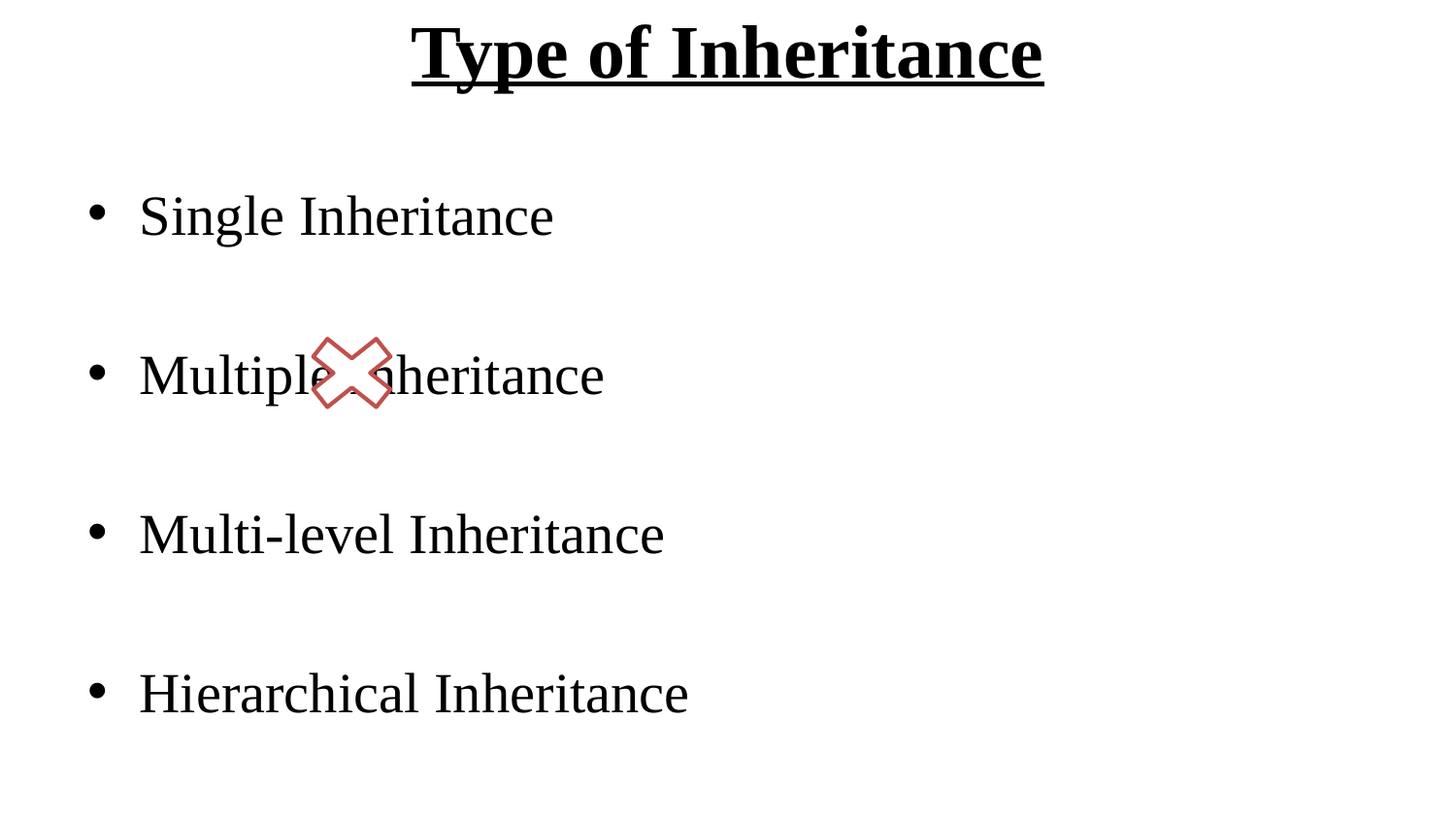

# Type of Inheritance

Single Inheritance

Multiple Inheritance

Multi-level Inheritance

Hierarchical Inheritance